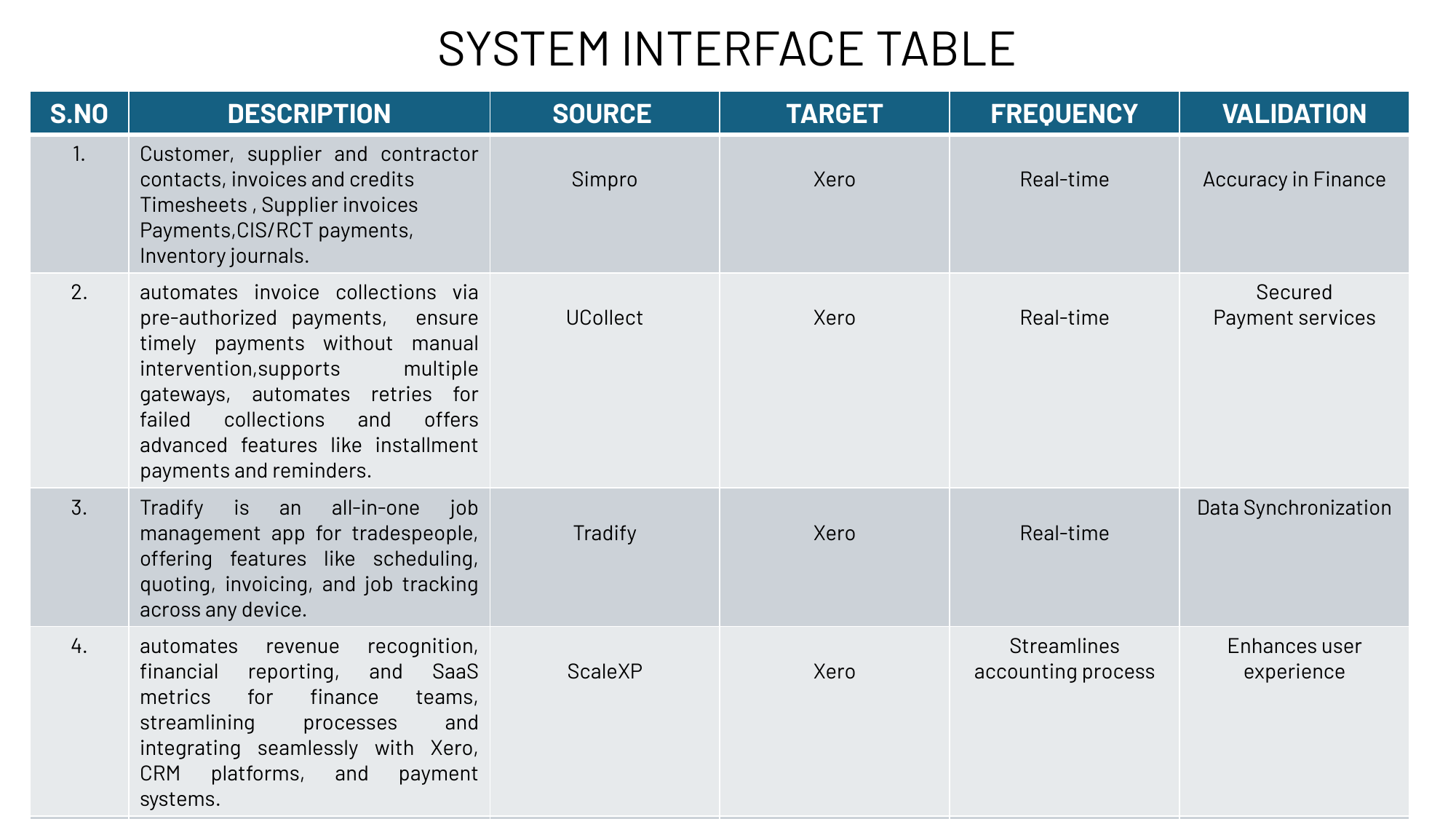

SYSTEM INTERFACE TABLE
| S.NO | DESCRIPTION | SOURCE | TARGET | FREQUENCY | VALIDATION |
| --- | --- | --- | --- | --- | --- |
| 1. | Customer, supplier and contractor contacts, invoices and credits Timesheets , Supplier invoices Payments,CIS/RCT payments, Inventory journals. | Simpro | Xero | Real-time | Accuracy in Finance |
| 2. | automates invoice collections via pre-authorized payments, ensure timely payments without manual intervention,supports multiple gateways, automates retries for failed collections and offers advanced features like installment payments and reminders. | UCollect | Xero | Real-time | Secured Payment services |
| 3. | Tradify is an all-in-one job management app for tradespeople, offering features like scheduling, quoting, invoicing, and job tracking across any device. | Tradify | Xero | Real-time | Data Synchronization |
| 4. | automates revenue recognition, financial reporting, and SaaS metrics for finance teams, streamlining processes and integrating seamlessly with Xero, CRM platforms, and payment systems. | ScaleXP | Xero | Streamlines accounting process | Enhances user experience |
|  |  |  |  |  |  |
|  |  |  |  |  |  |